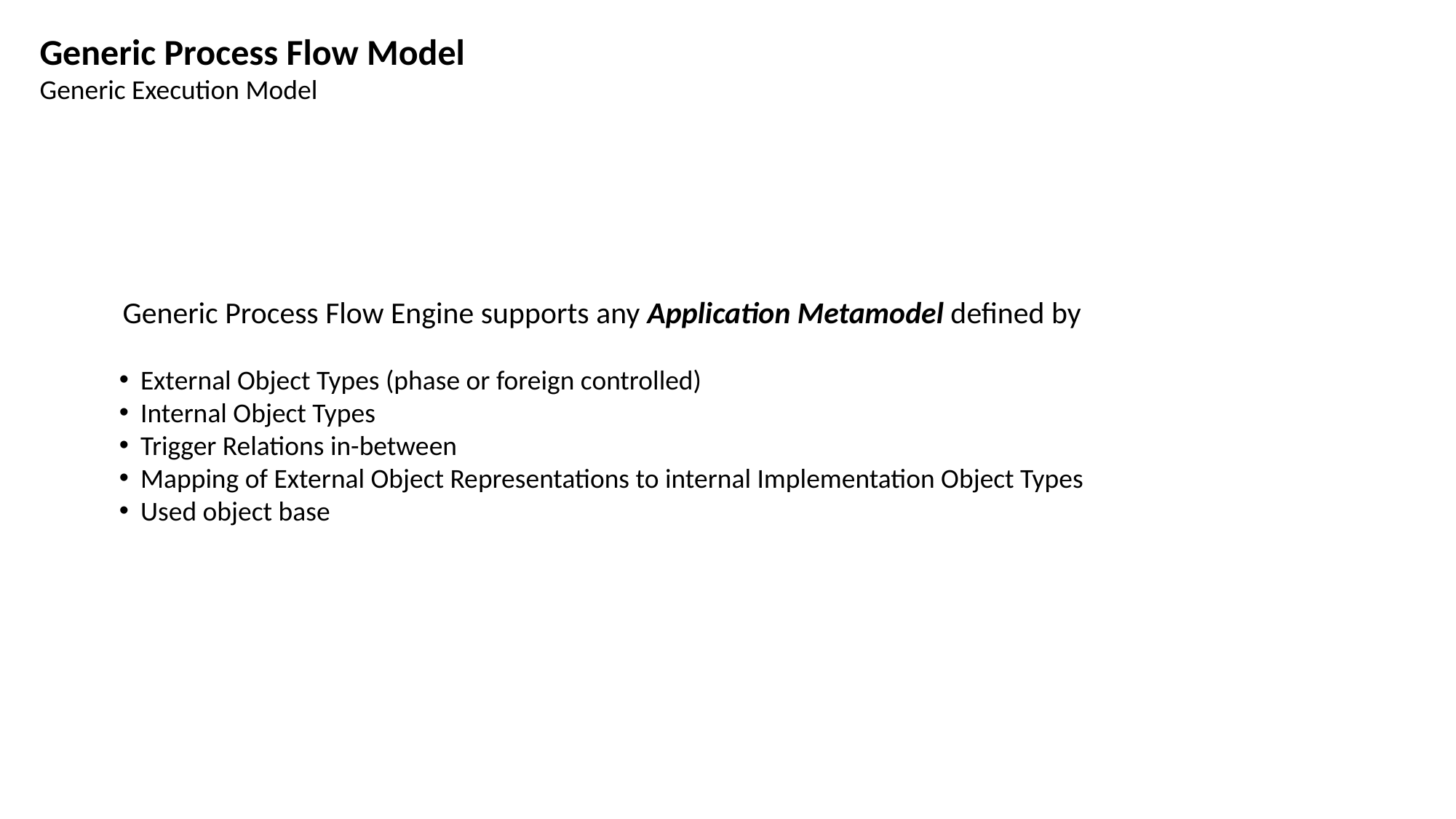

Generic Process Flow Model
Generic Execution Model
Generic Process Flow Engine supports any Application Metamodel defined by

External Object Types (phase or foreign controlled)
Internal Object Types
Trigger Relations in-between
Mapping of External Object Representations to internal Implementation Object Types
Used object base